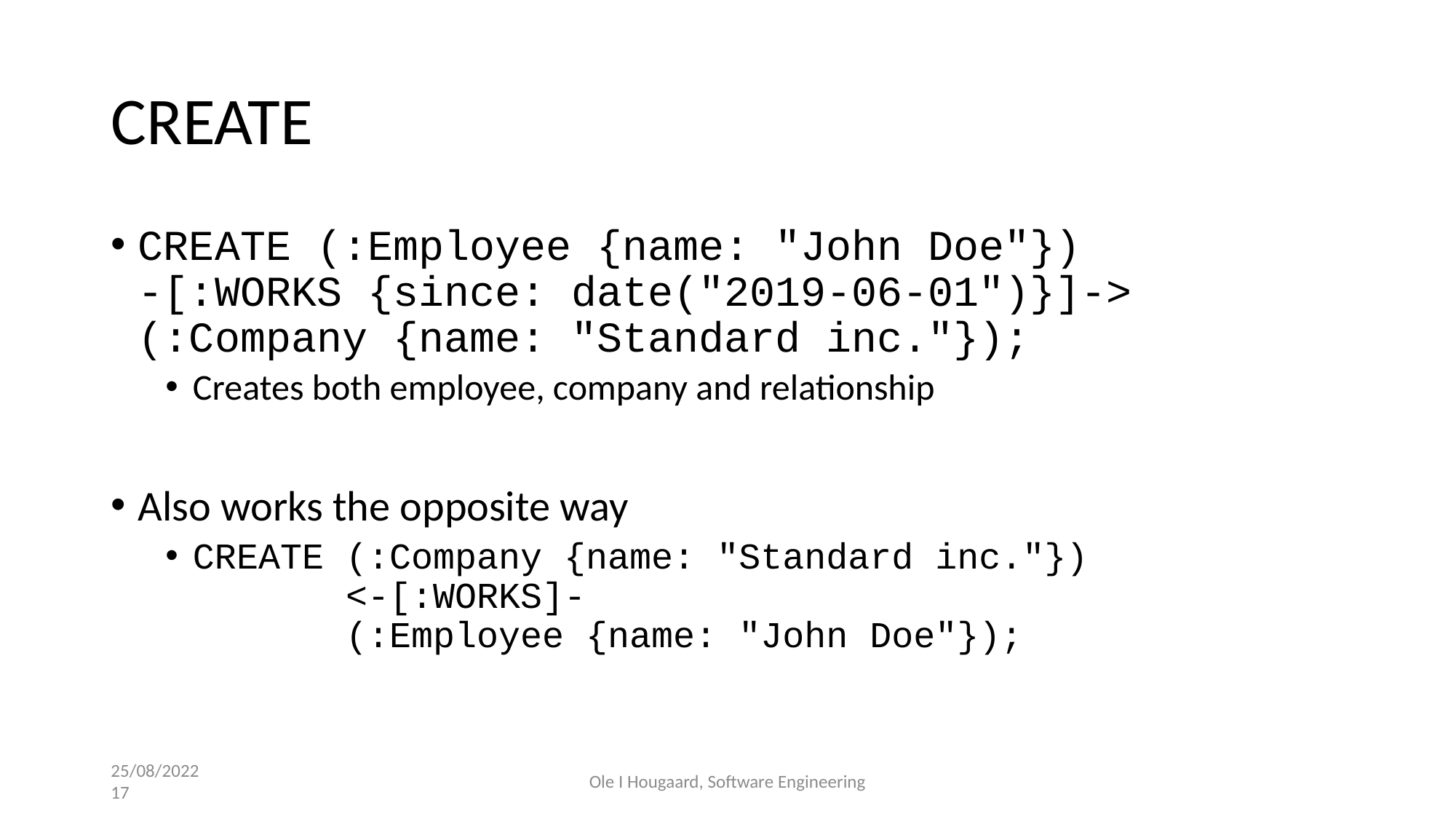

# CREATE
CREATE (:Employee {name: "John Doe"}) 
-[:WORKS {since: date("2019-06-01")}]-> (:Company {name: "Standard inc."});
Creates both employee, company and relationship

Also works the opposite way
CREATE (:Company {name: "Standard inc."})
       <-[:WORKS]-
       (:Employee {name: "John Doe"});

25/08/2022
17
Ole I Hougaard, Software Engineering